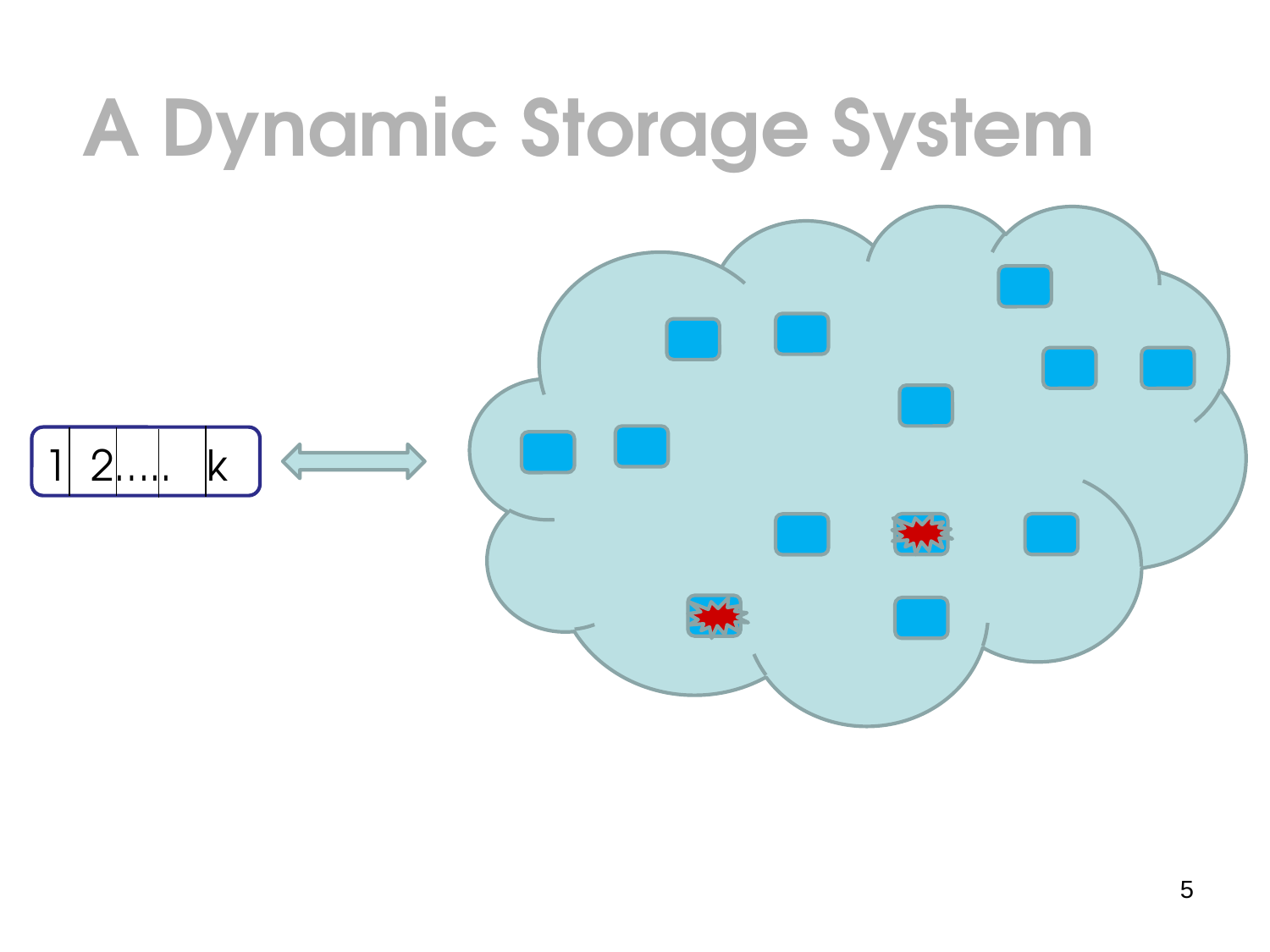

# A Dynamic Storage System

1  2…..   k

5